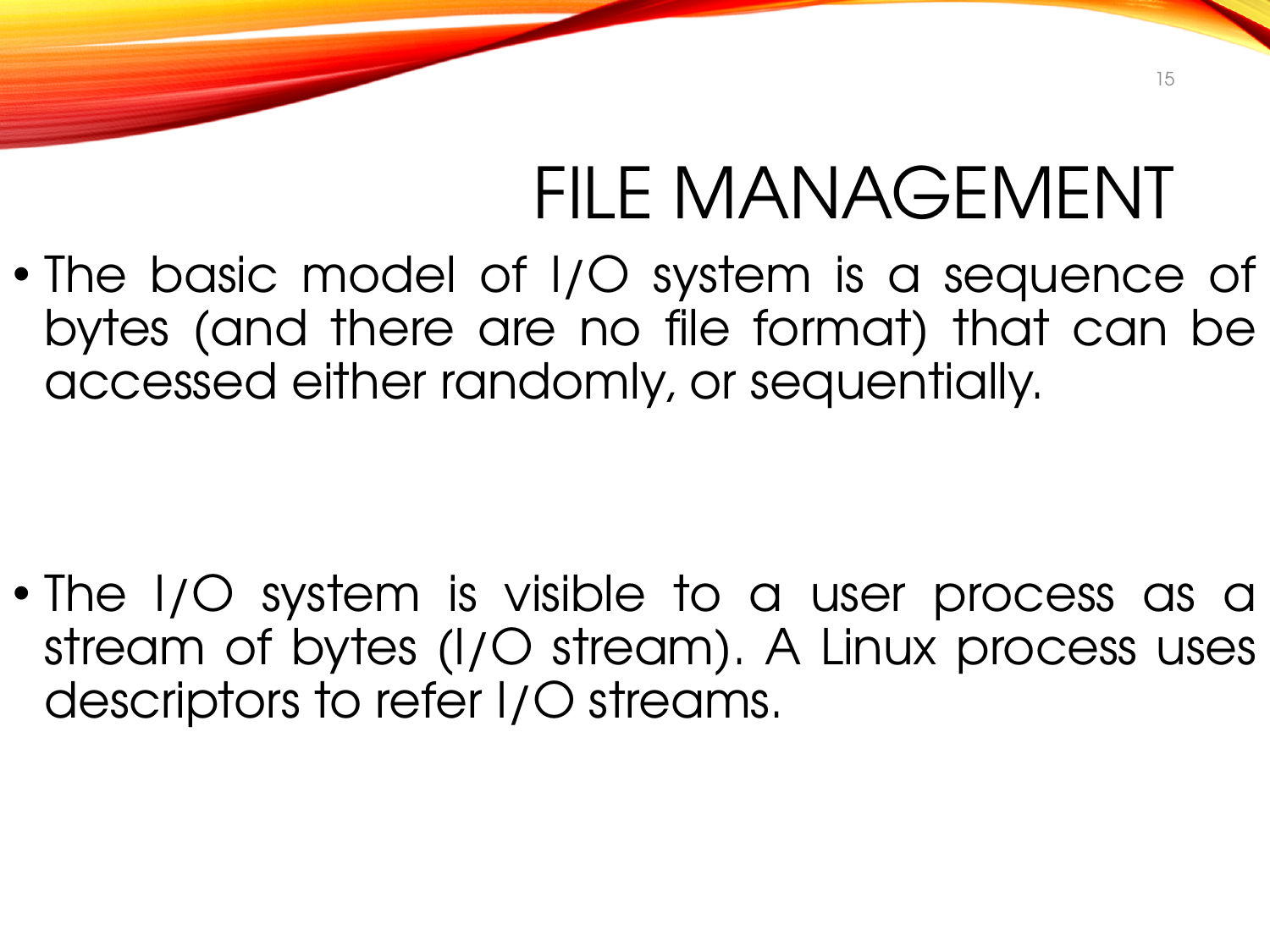

15
# File Management
The basic model of I/O system is a sequence of bytes (and there are no file format) that can be accessed either randomly, or sequentially.

The I/O system is visible to a user process as a stream of bytes (I/O stream). A Linux process uses descriptors to refer I/O streams.